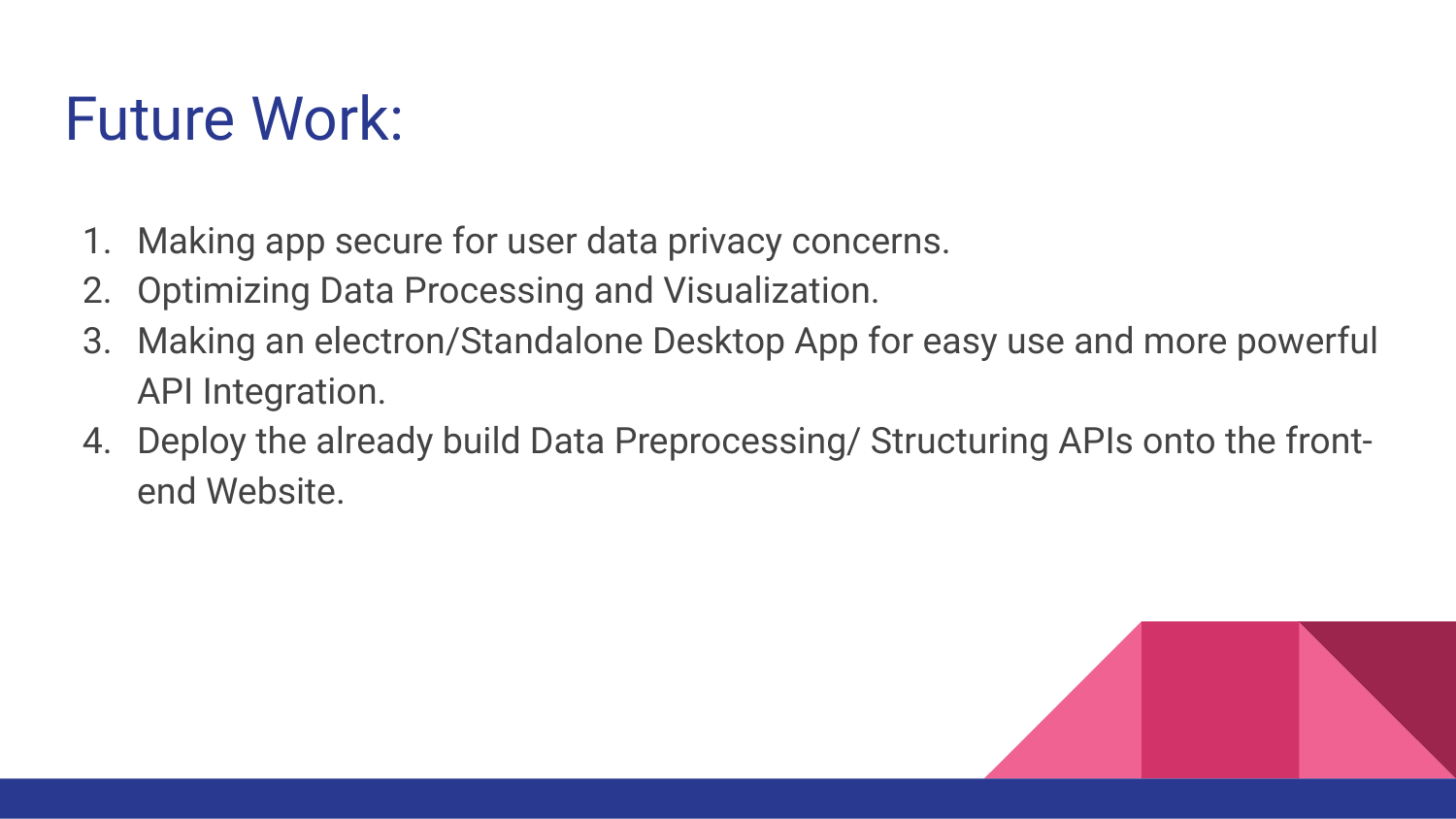

# Future Work:
Making app secure for user data privacy concerns.
Optimizing Data Processing and Visualization.
Making an electron/Standalone Desktop App for easy use and more powerful API Integration.
Deploy the already build Data Preprocessing/ Structuring APIs onto the front-end Website.